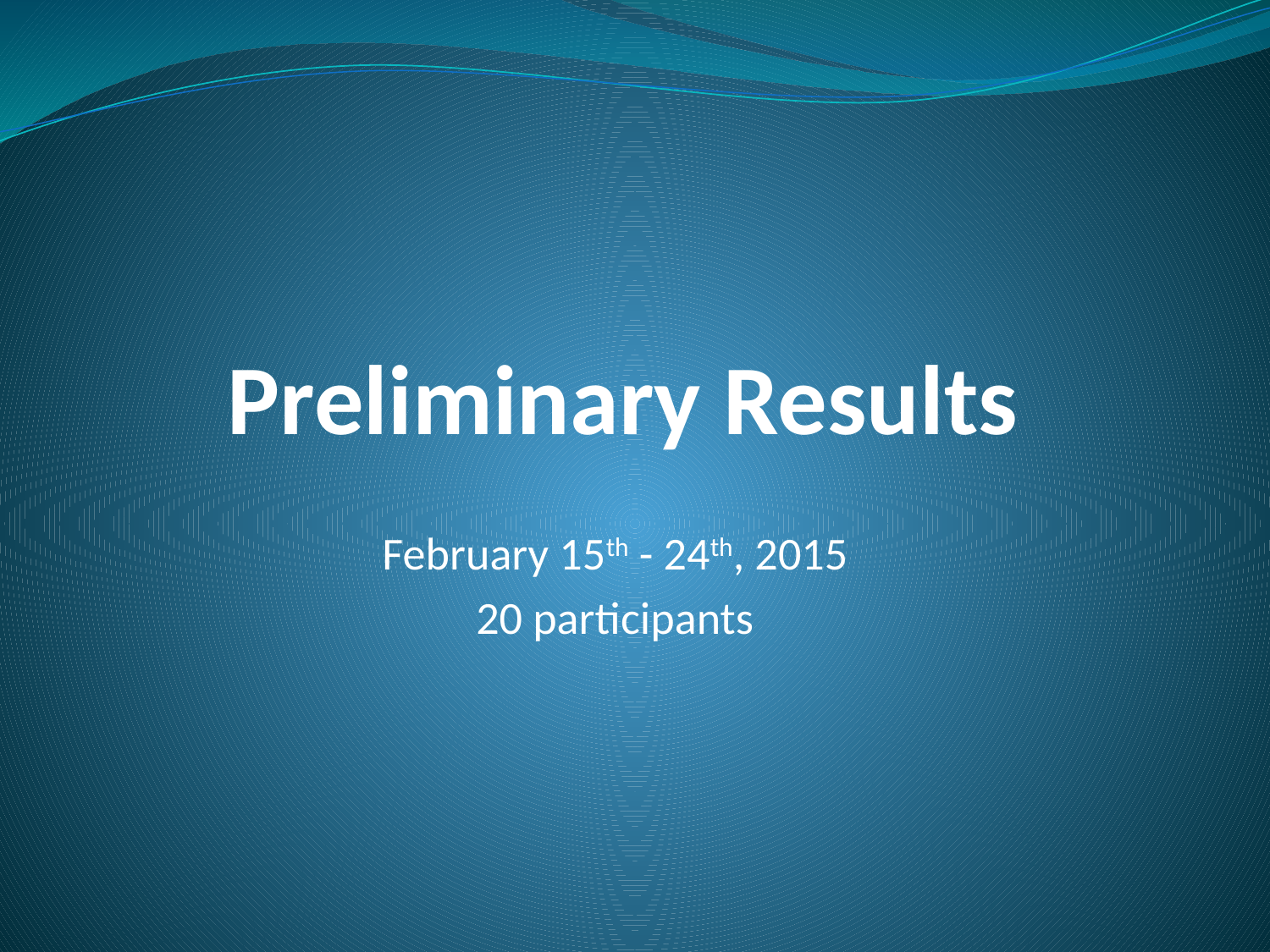

# Preliminary Results
February 15th - 24th, 2015
20 participants